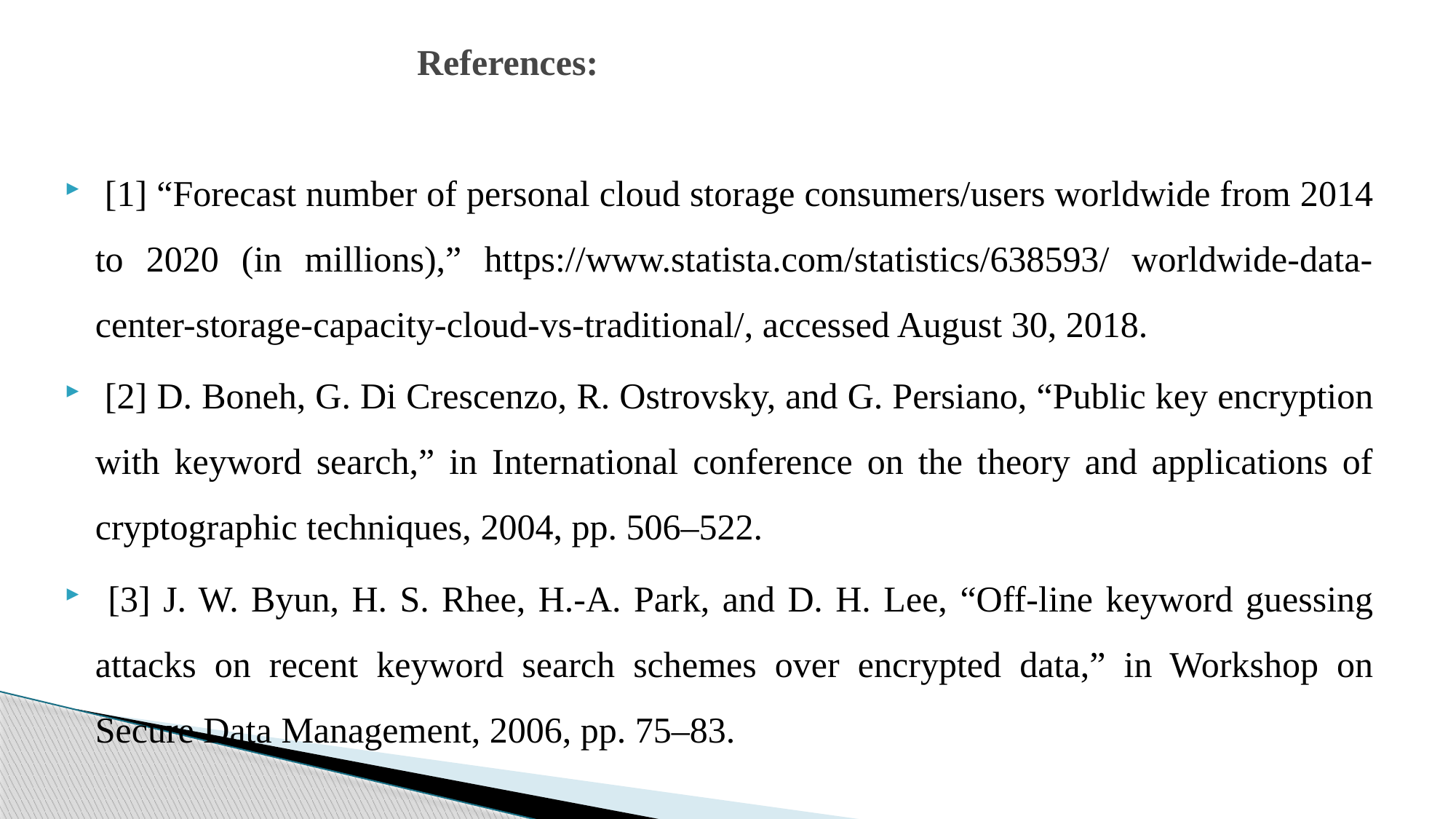

# References:
 [1] “Forecast number of personal cloud storage consumers/users worldwide from 2014 to 2020 (in millions),” https://www.statista.com/statistics/638593/ worldwide-data-center-storage-capacity-cloud-vs-traditional/, accessed August 30, 2018.
 [2] D. Boneh, G. Di Crescenzo, R. Ostrovsky, and G. Persiano, “Public key encryption with keyword search,” in International conference on the theory and applications of cryptographic techniques, 2004, pp. 506–522.
 [3] J. W. Byun, H. S. Rhee, H.-A. Park, and D. H. Lee, “Off-line keyword guessing attacks on recent keyword search schemes over encrypted data,” in Workshop on Secure Data Management, 2006, pp. 75–83.